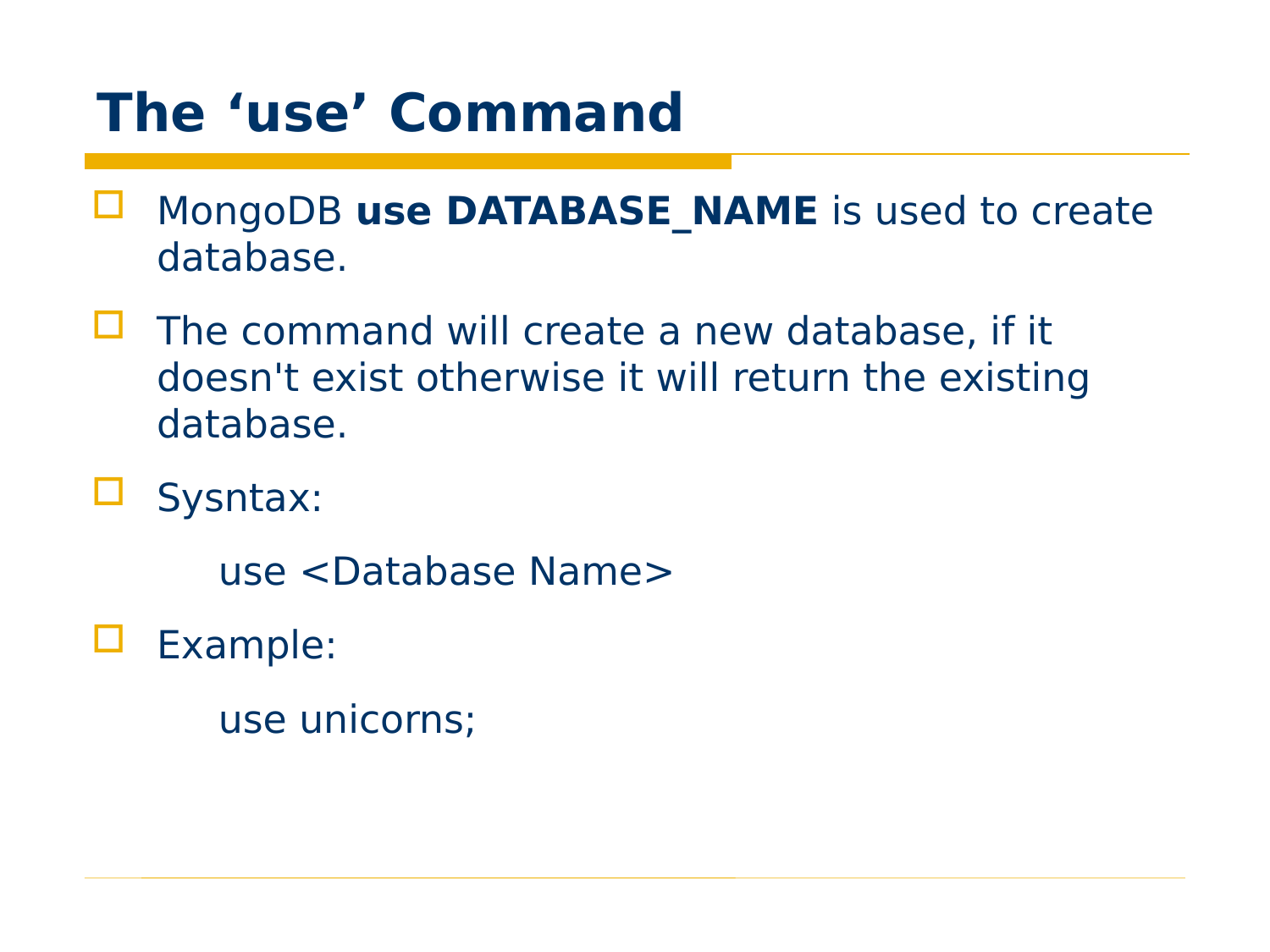

# The ‘use’ Command
MongoDB use DATABASE_NAME is used to create database.
The command will create a new database, if it doesn't exist otherwise it will return the existing database.
Sysntax:
	use <Database Name>
Example:
	use unicorns;